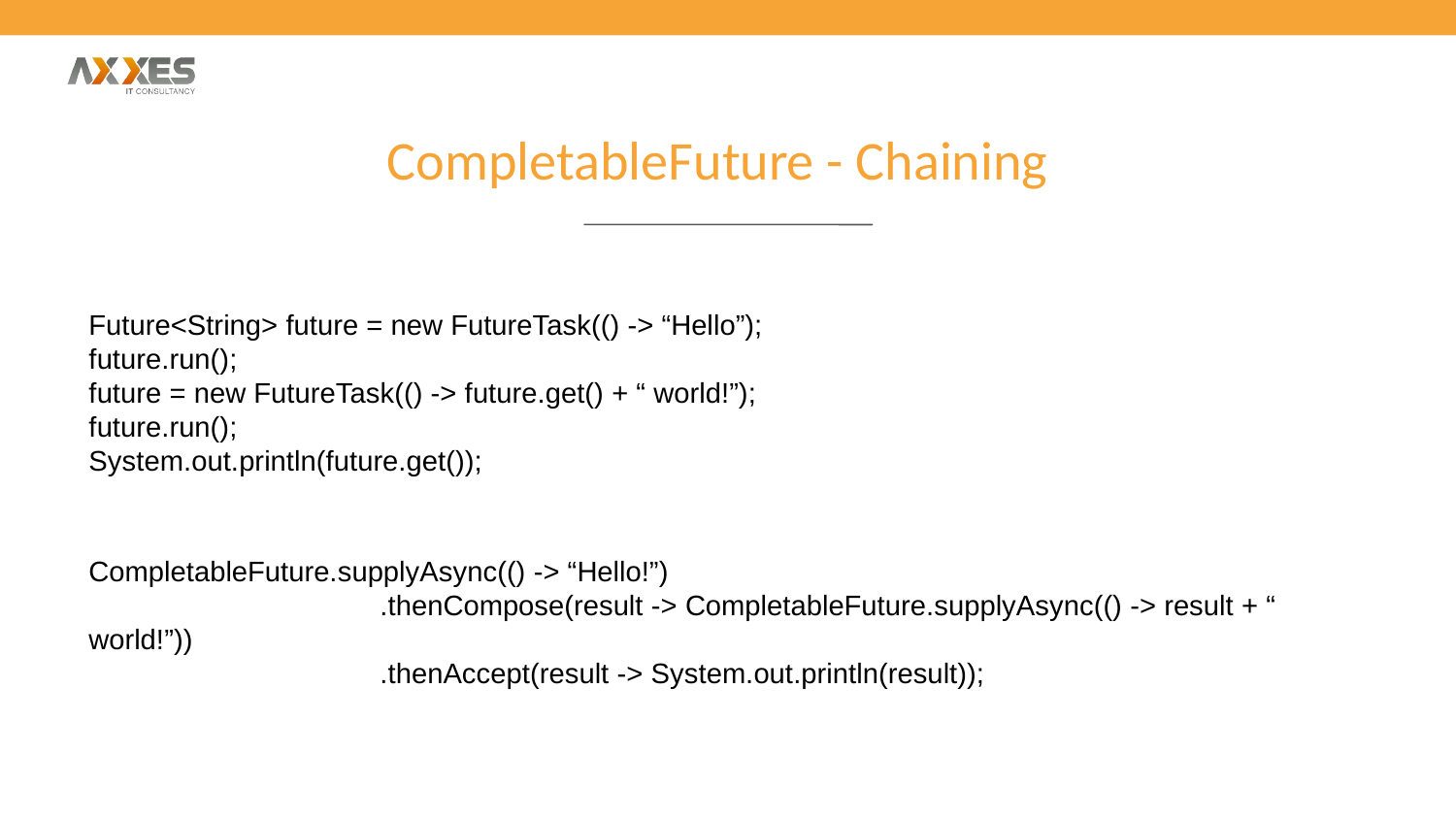

CompletableFuture - Chaining
Future<String> future = new FutureTask(() -> “Hello”);
future.run();
future = new FutureTask(() -> future.get() + “ world!”);
future.run();
System.out.println(future.get());
CompletableFuture.supplyAsync(() -> “Hello!”)
		.thenCompose(result -> CompletableFuture.supplyAsync(() -> result + “ world!”))
		.thenAccept(result -> System.out.println(result));